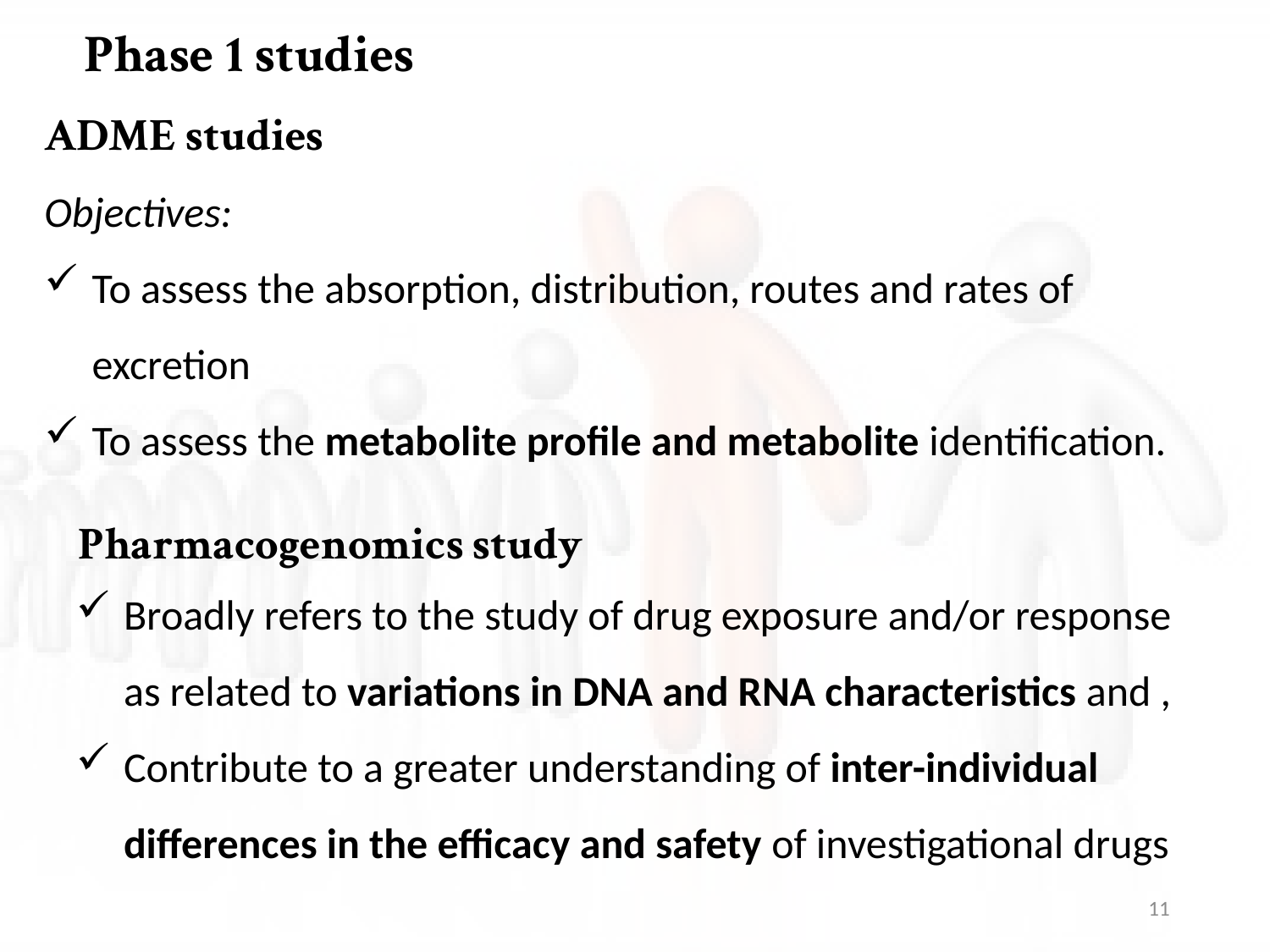

Phase 1 studies
ADME studies
Objectives:
To assess the absorption, distribution, routes and rates of excretion
To assess the metabolite profile and metabolite identification.
Pharmacogenomics study
Broadly refers to the study of drug exposure and/or response as related to variations in DNA and RNA characteristics and ,
Contribute to a greater understanding of inter-individual differences in the efficacy and safety of investigational drugs

11